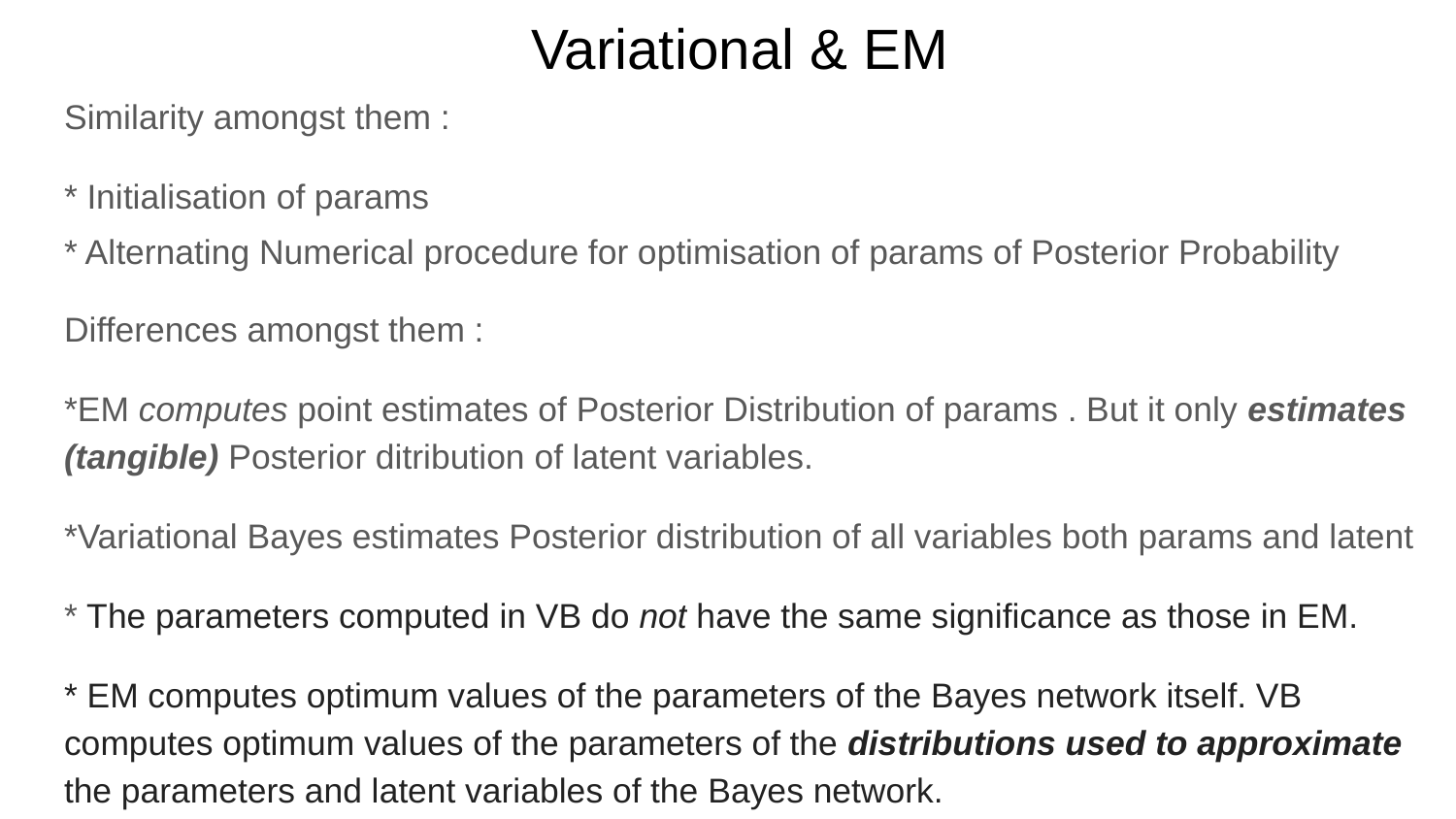

# Variational & EM
Similarity amongst them :
* Initialisation of params
* Alternating Numerical procedure for optimisation of params of Posterior Probability
Differences amongst them :
*EM computes point estimates of Posterior Distribution of params . But it only estimates (tangible) Posterior ditribution of latent variables.
*Variational Bayes estimates Posterior distribution of all variables both params and latent
* The parameters computed in VB do not have the same significance as those in EM.
* EM computes optimum values of the parameters of the Bayes network itself. VB computes optimum values of the parameters of the distributions used to approximate the parameters and latent variables of the Bayes network.